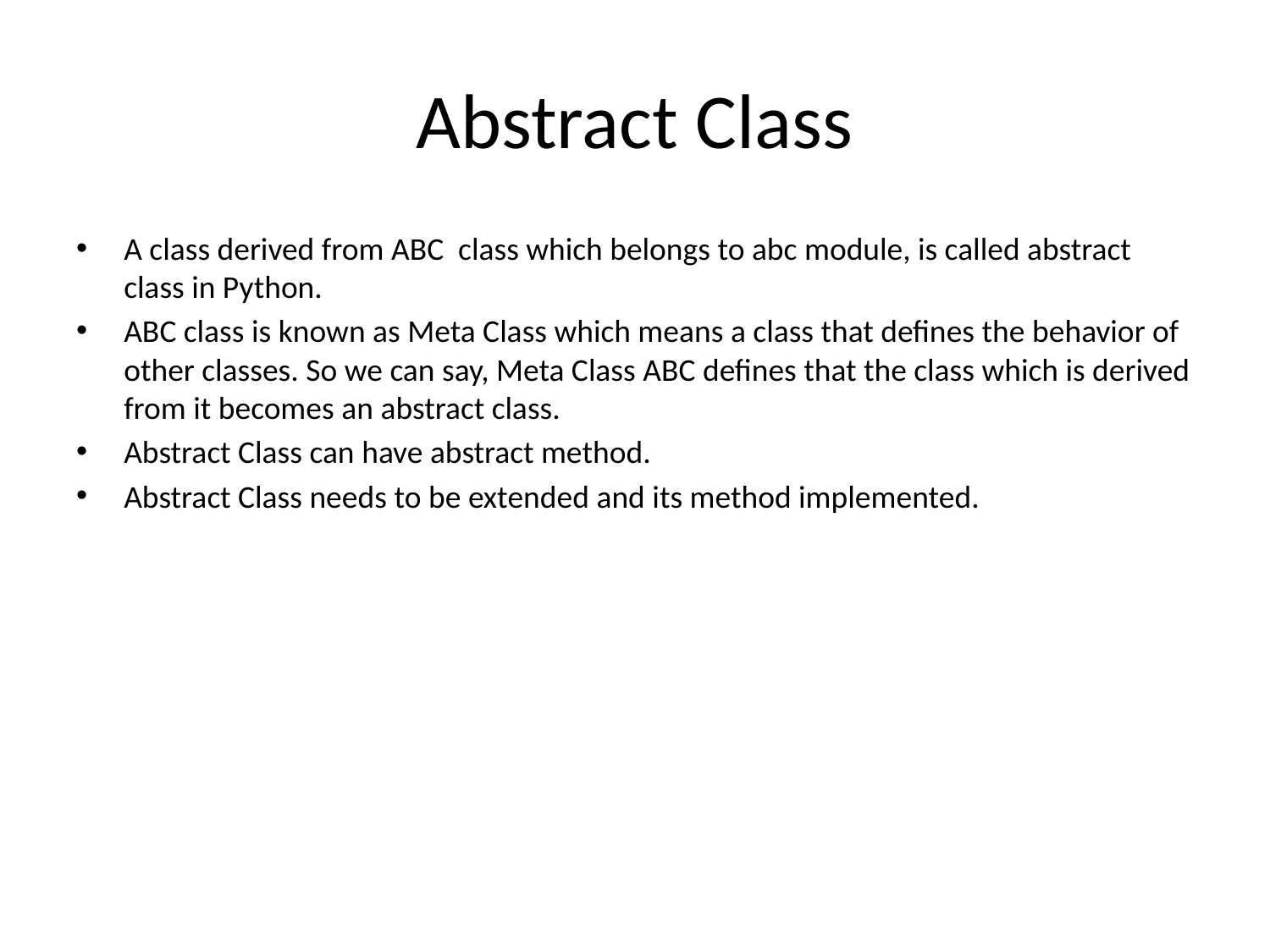

# Abstract Class
A class derived from ABC  class which belongs to abc module, is called abstract class in Python.
ABC class is known as Meta Class which means a class that defines the behavior of other classes. So we can say, Meta Class ABC defines that the class which is derived from it becomes an abstract class.
Abstract Class can have abstract method.
Abstract Class needs to be extended and its method implemented.